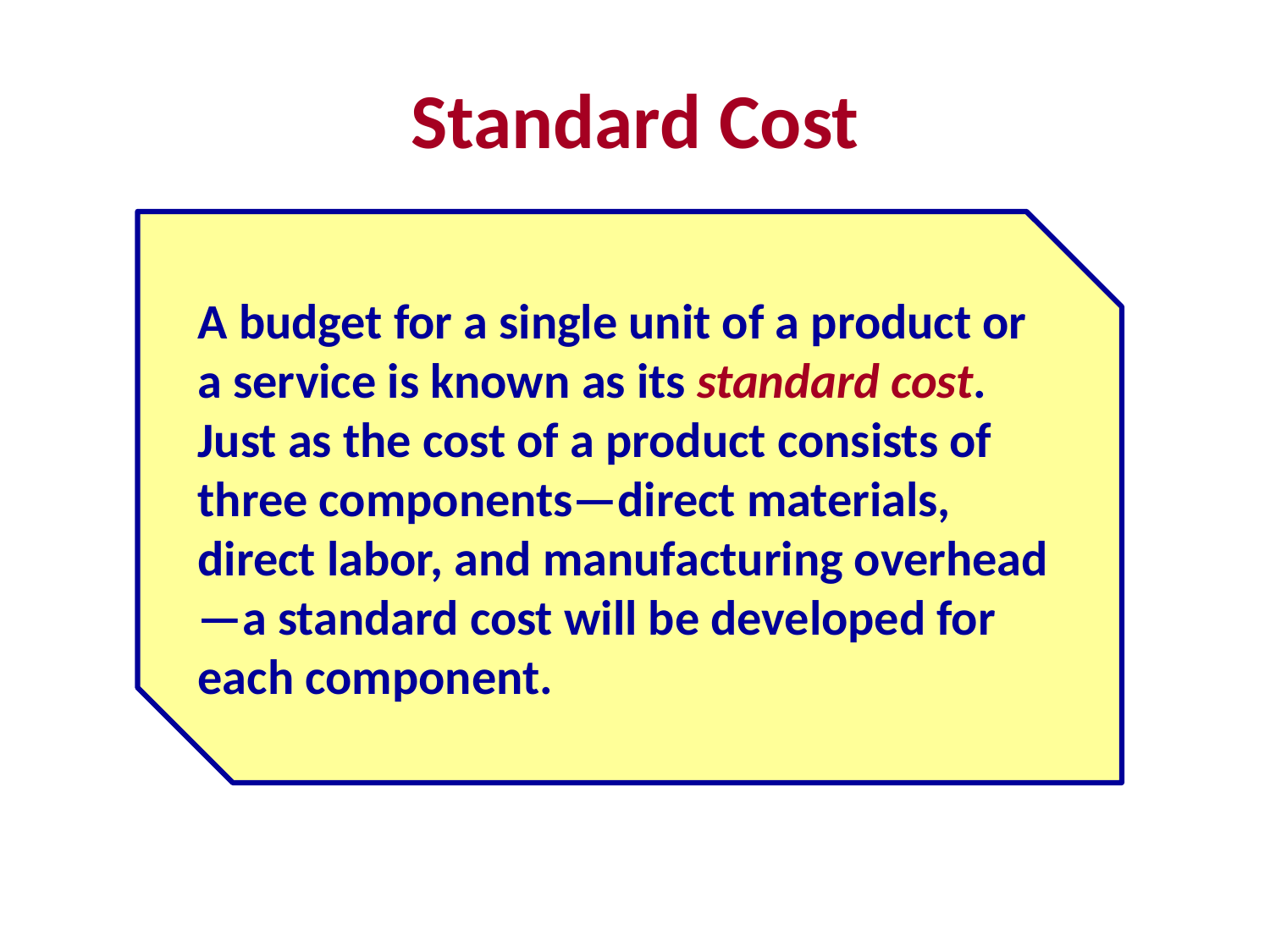

# Standard Cost
A budget for a single unit of a product or a service is known as its standard cost. Just as the cost of a product consists of three components—direct materials, direct labor, and manufacturing overhead —a standard cost will be developed for each component.